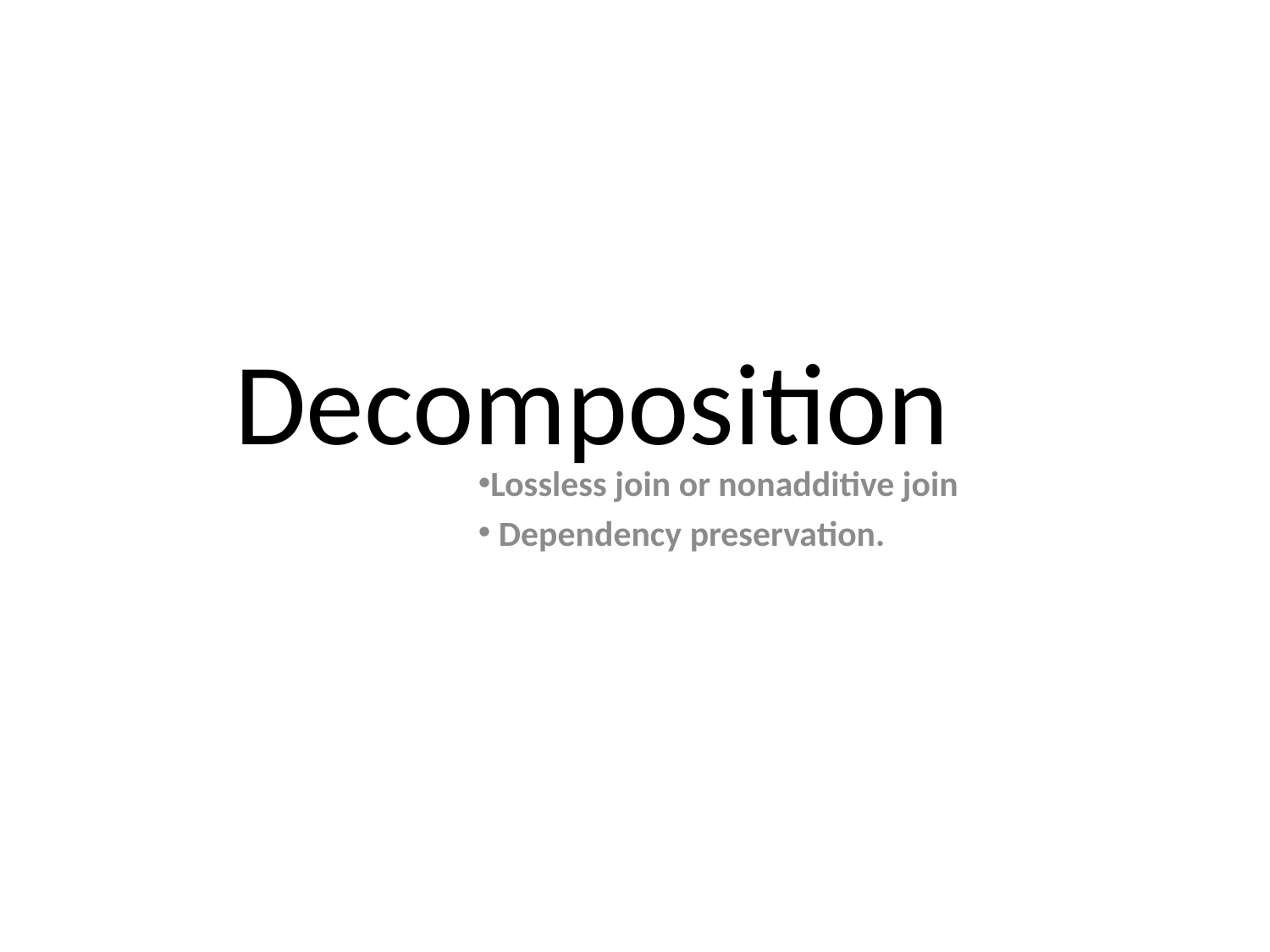

# Decomposition
Lossless join or nonadditive join
 Dependency preservation.